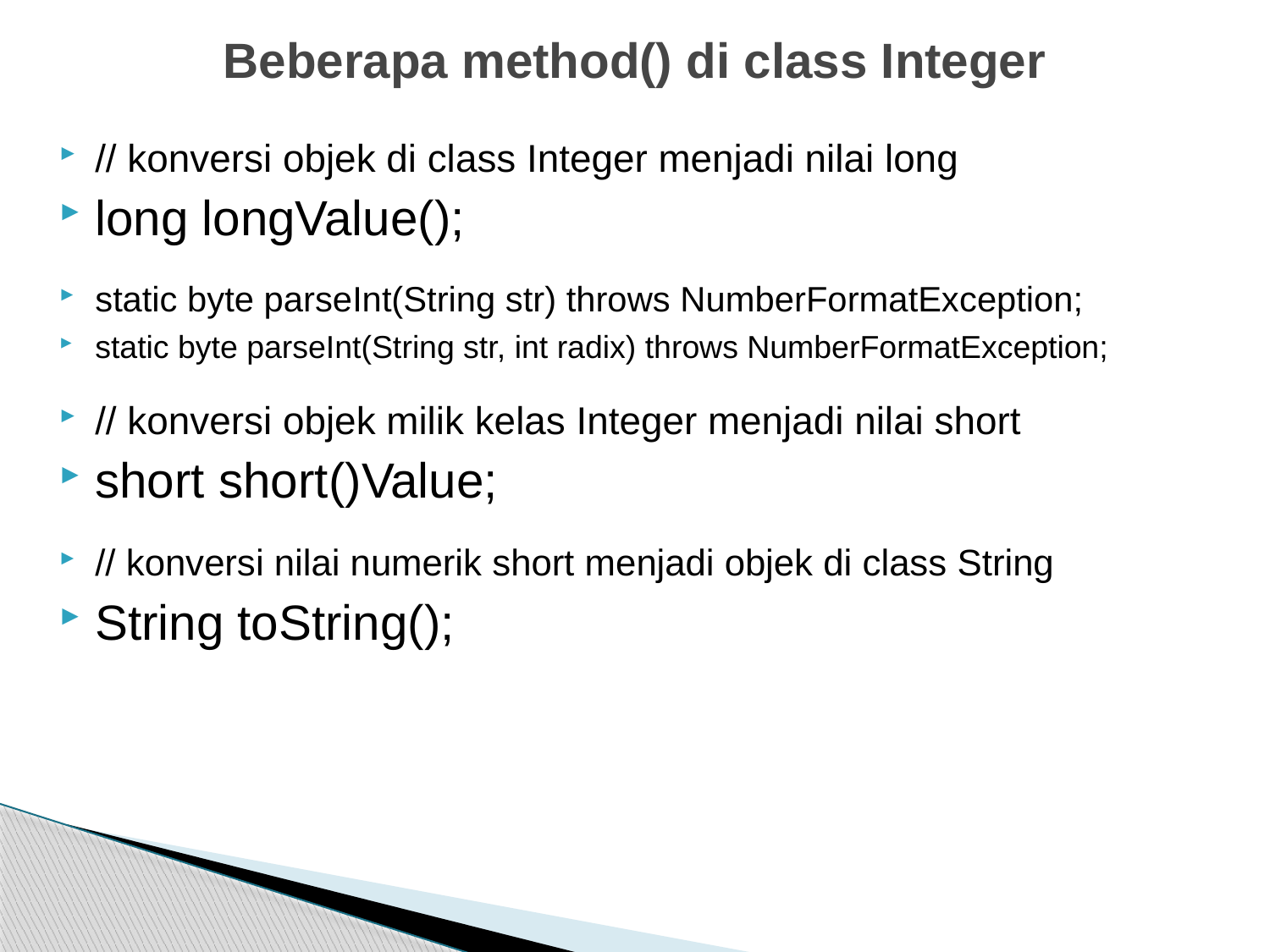

# Beberapa method() di class Integer
// konversi objek di class Integer menjadi nilai long
long longValue();

static byte parseInt(String str) throws NumberFormatException;
static byte parseInt(String str, int radix) throws NumberFormatException;

// konversi objek milik kelas Integer menjadi nilai short
short short()Value;

// konversi nilai numerik short menjadi objek di class String
String toString();